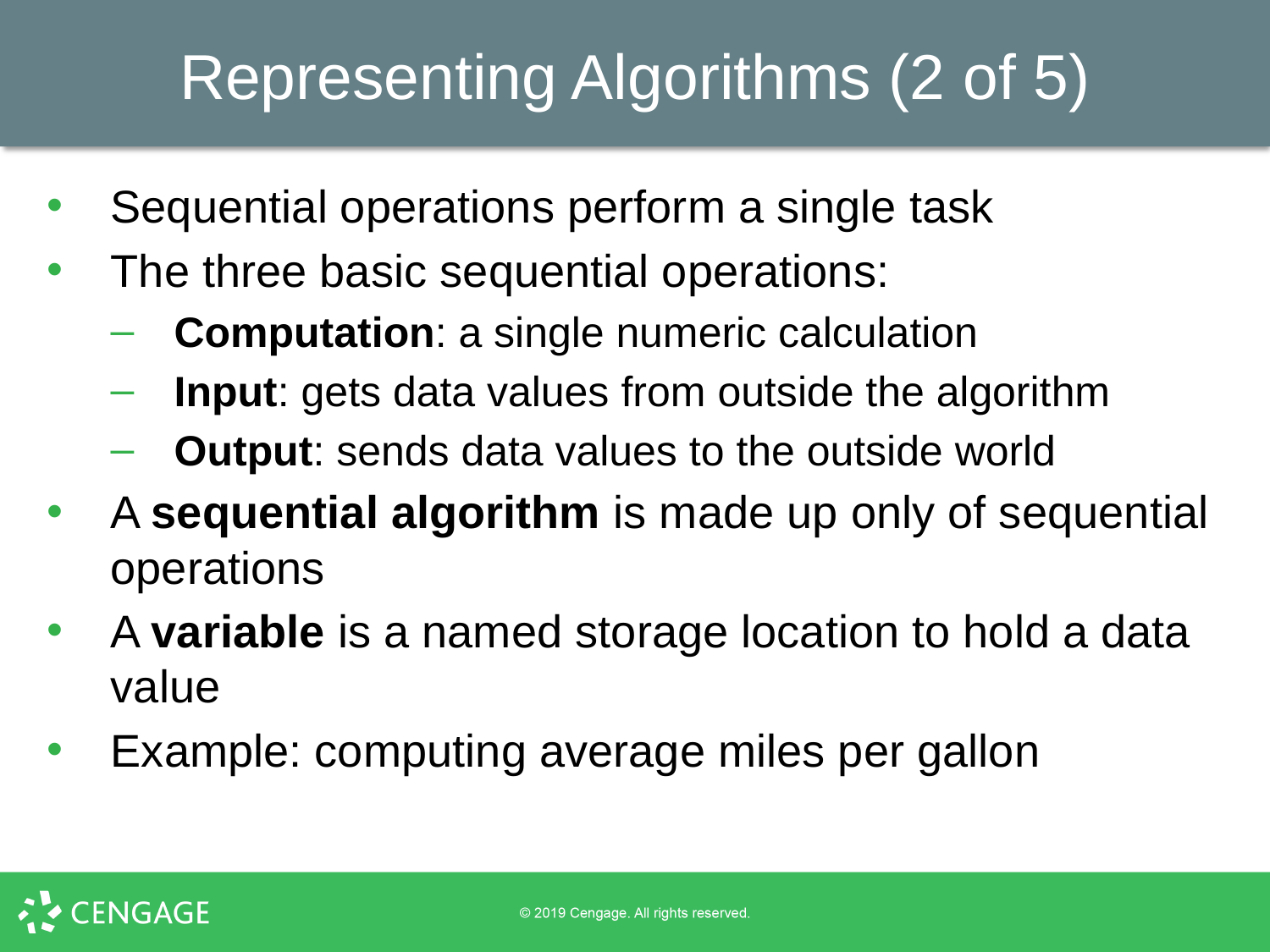

# Representing Algorithms (2 of 5)
Sequential operations perform a single task
The three basic sequential operations:
Computation: a single numeric calculation
Input: gets data values from outside the algorithm
Output: sends data values to the outside world
A sequential algorithm is made up only of sequential operations
A variable is a named storage location to hold a data value
Example: computing average miles per gallon